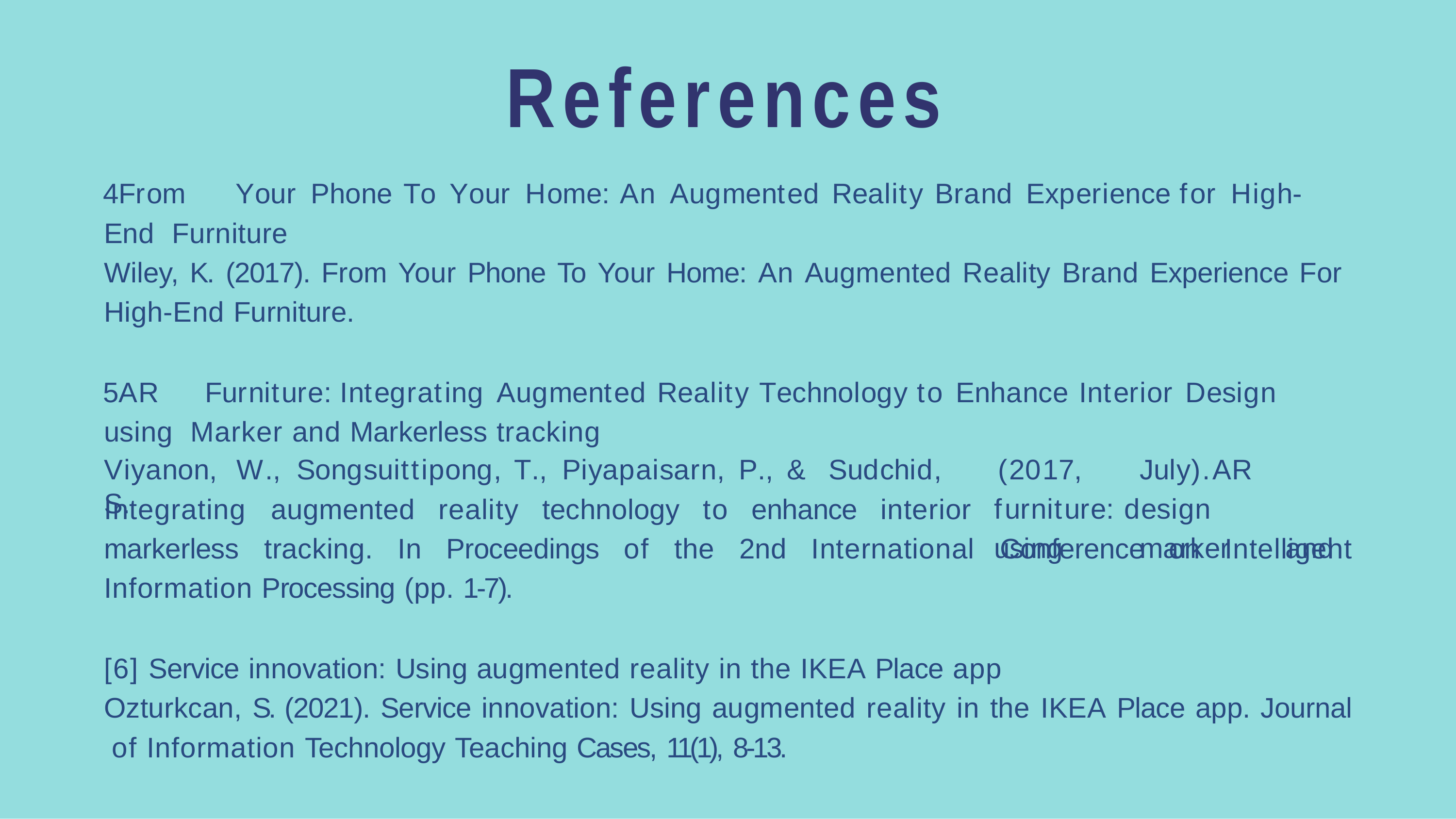

# References
From	Your	Phone	To	Your	Home:	An	Augmented	Reality	Brand	Experience	for	High-End  Furniture
Wiley, K. (2017). From Your Phone To Your Home: An Augmented Reality Brand Experience For  High-End Furniture.

AR	Furniture:	Integrating	Augmented	Reality	Technology	to	Enhance	Interior	Design	using  Marker and Markerless tracking
(2017,	July).	AR	furniture:  design		using		marker	and
Viyanon,	W.,	Songsuittipong,	T.,	Piyapaisarn,	P.,	&	Sudchid,	S.
Integrating	augmented	reality	technology	to	enhance	interior
markerless	tracking.	In	Proceedings	of	the	2nd	International	Conference	on	Intelligent
Information Processing (pp. 1-7).

[6] Service innovation: Using augmented reality in the IKEA Place app
Ozturkcan, S. (2021). Service innovation: Using augmented reality in the IKEA Place app. Journal  of Information Technology Teaching Cases, 11(1), 8-13.